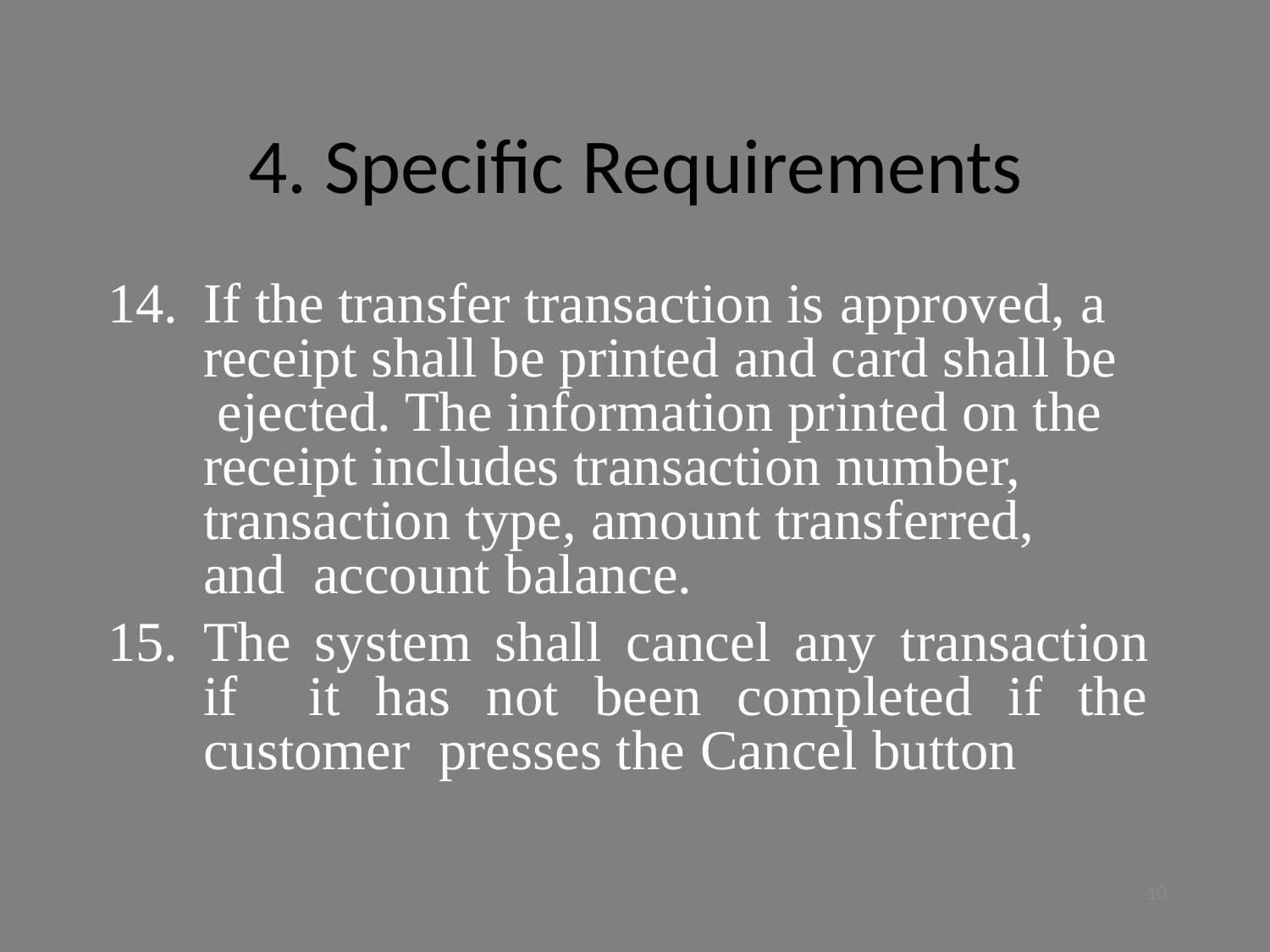

# 4. Specific Requirements
If the transfer transaction is approved, a  receipt shall be printed and card shall be  ejected. The information printed on the  receipt includes transaction number,  transaction type, amount transferred, and  account balance.
The system shall cancel any transaction if  it has not been completed if the customer  presses the Cancel button
10